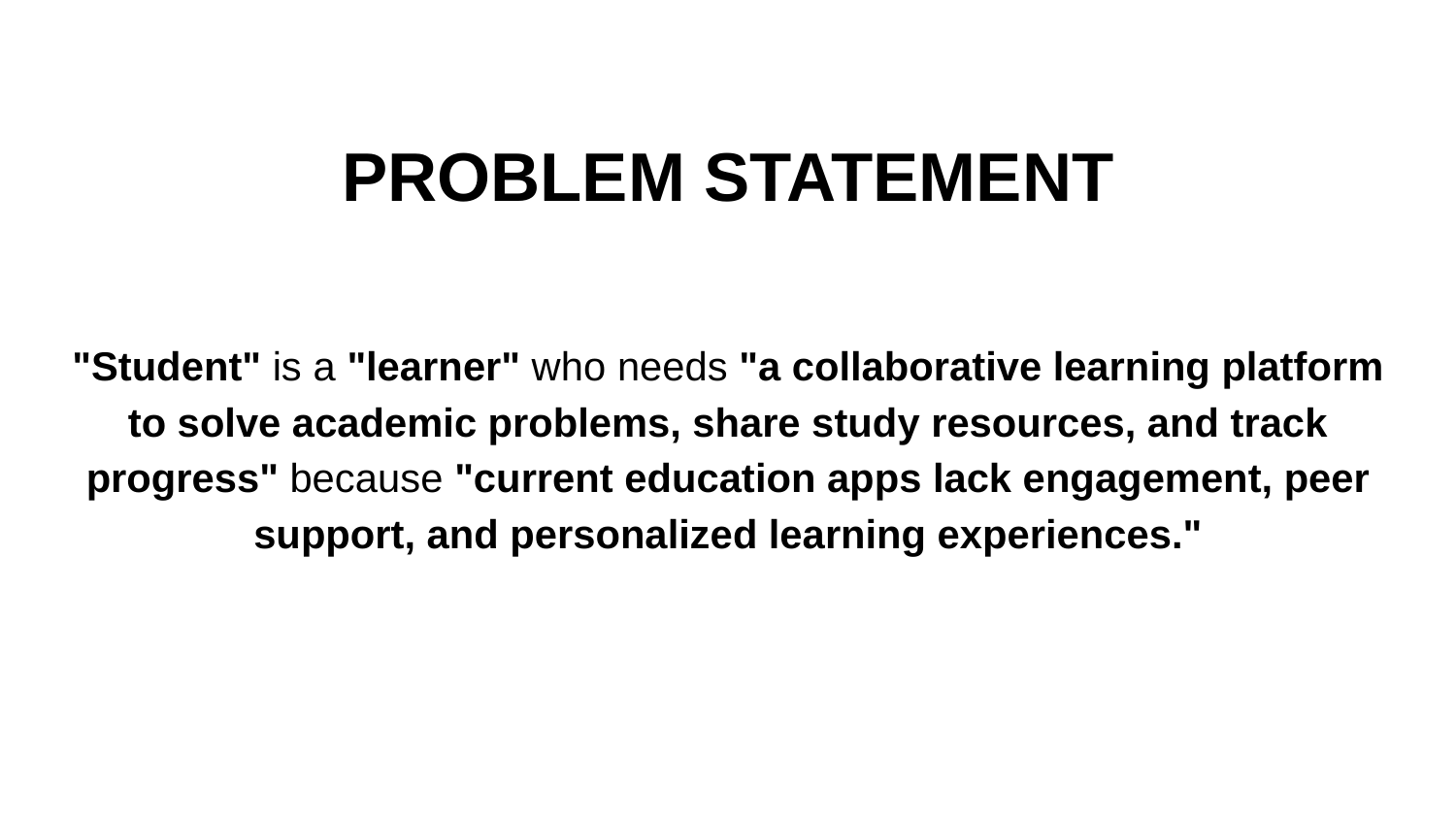

PROBLEM STATEMENT
"Student" is a "learner" who needs "a collaborative learning platform to solve academic problems, share study resources, and track progress" because "current education apps lack engagement, peer support, and personalized learning experiences."